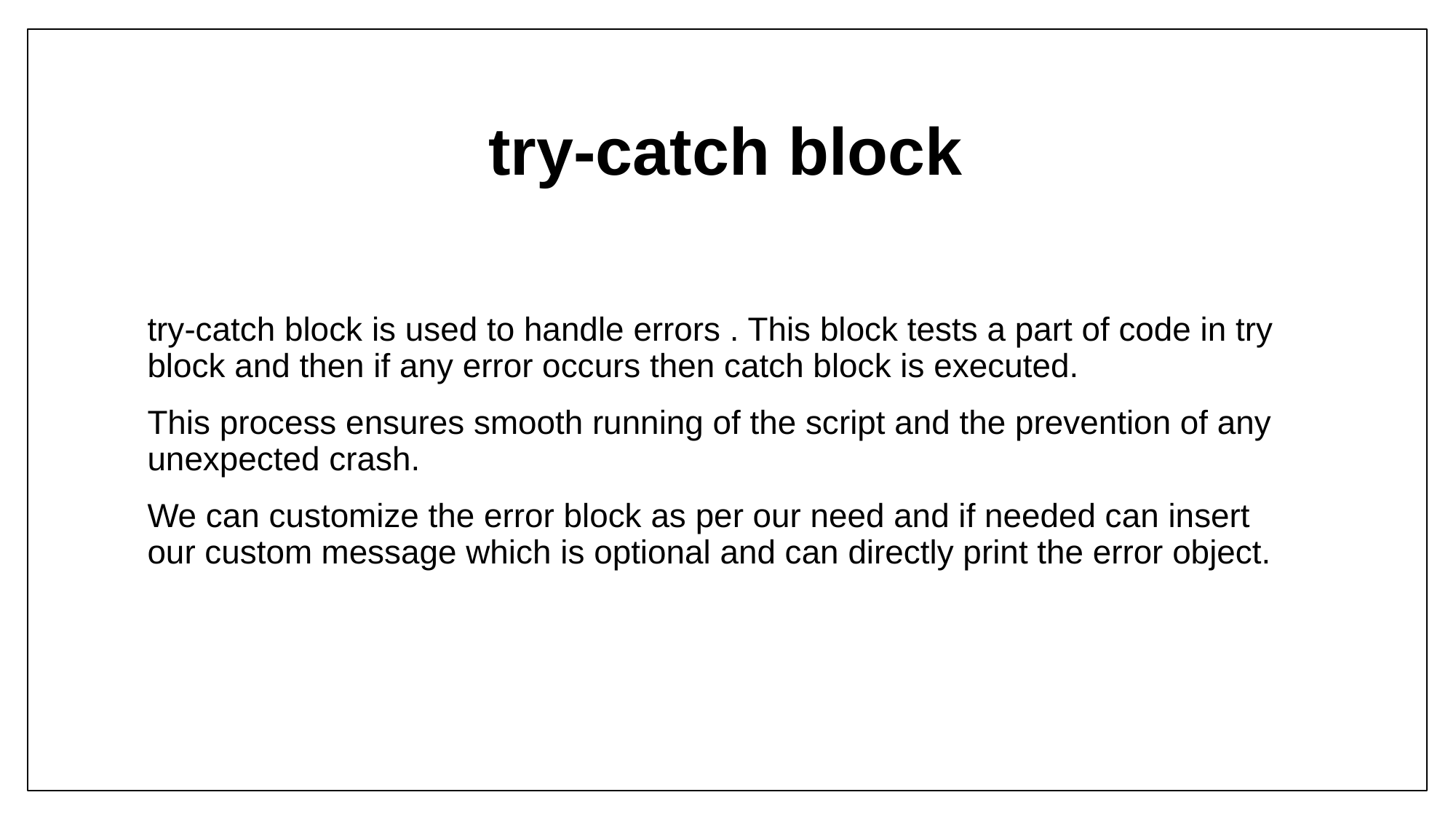

# try-catch block

try-catch block is used to handle errors . This block tests a part of code in try block and then if any error occurs then catch block is executed.
This process ensures smooth running of the script and the prevention of any unexpected crash.
We can customize the error block as per our need and if needed can insert our custom message which is optional and can directly print the error object.